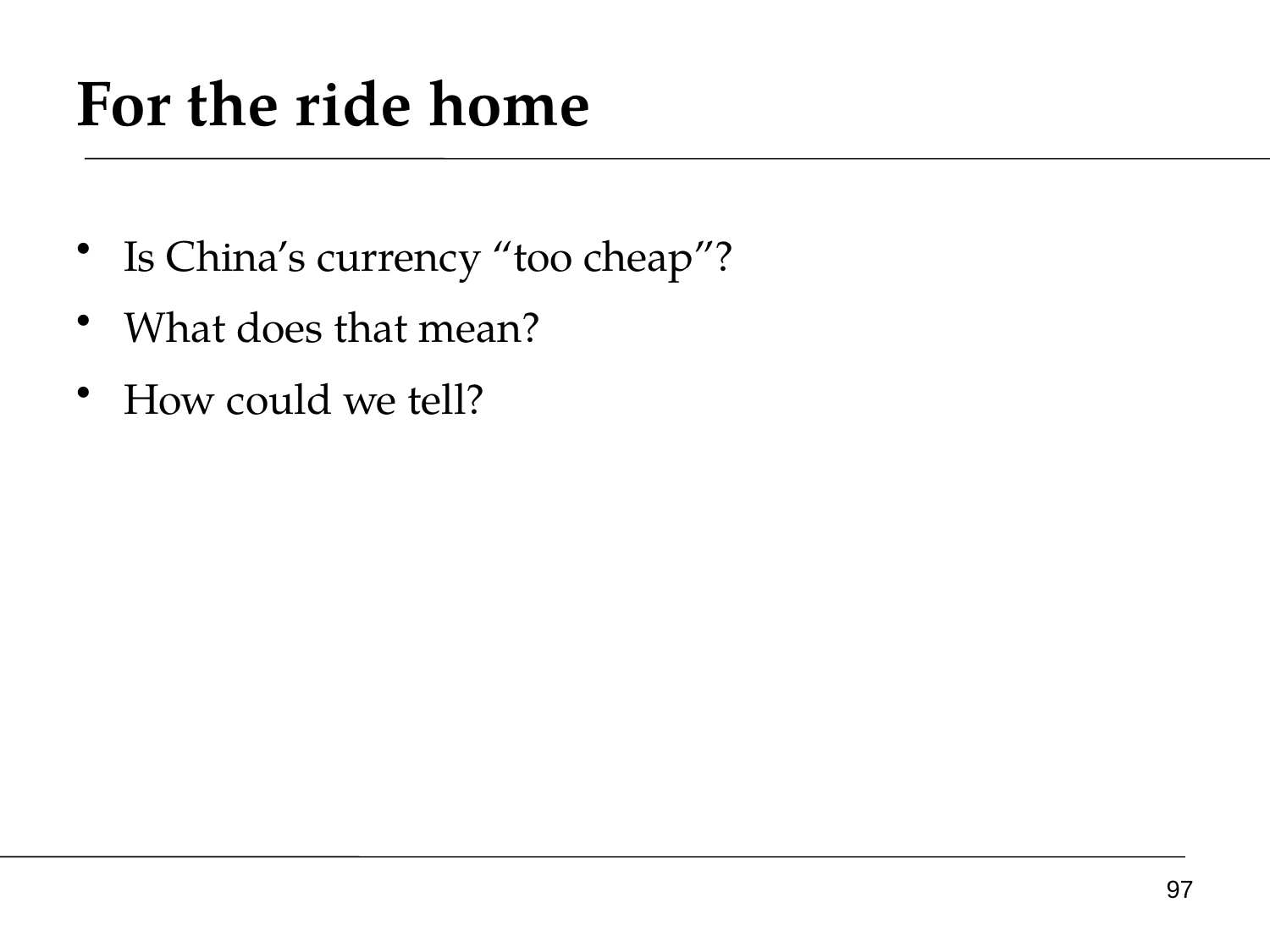

# For the ride home
Is China’s currency “too cheap”?
What does that mean?
How could we tell?
97